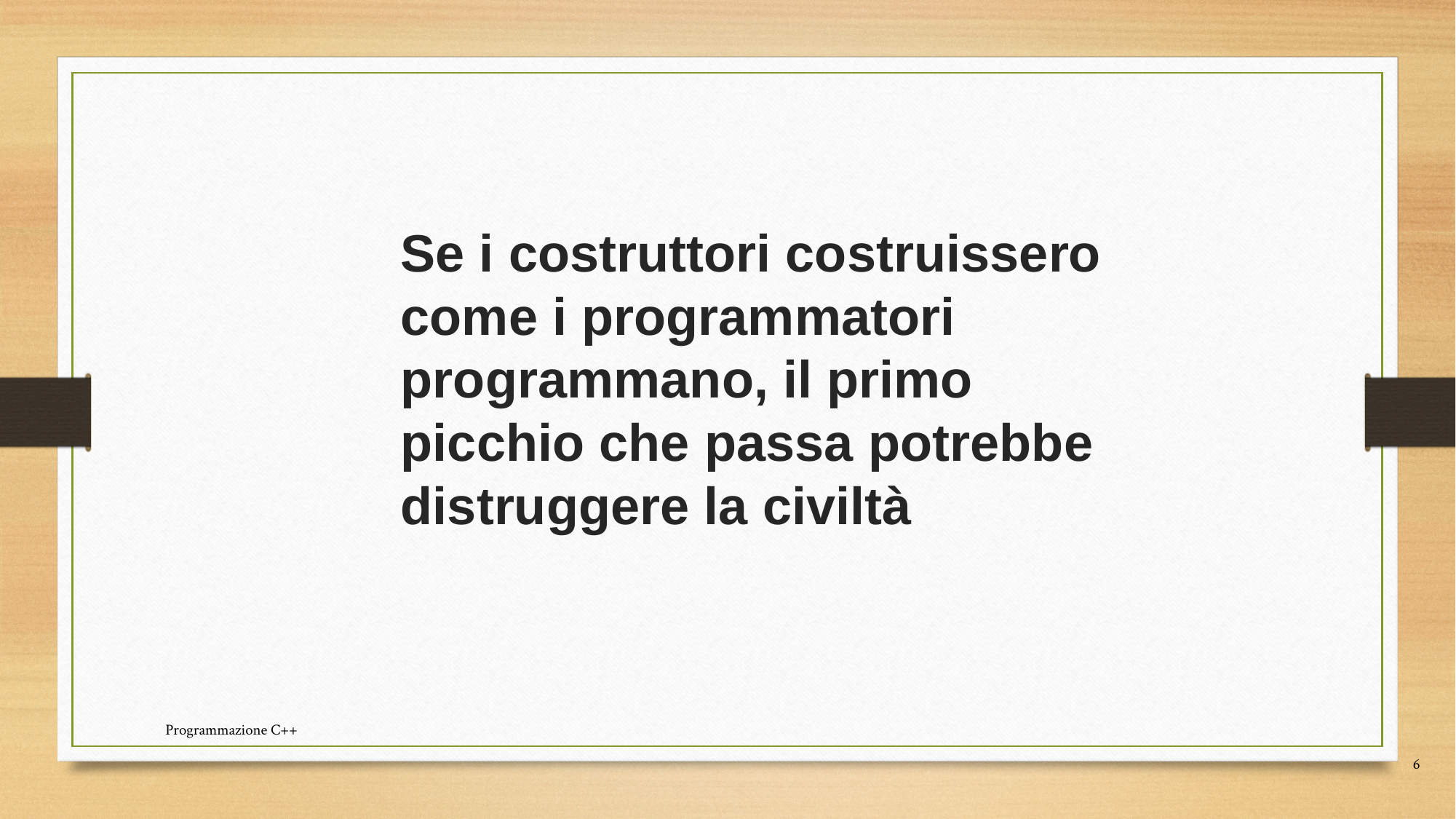

Se i costruttori costruissero come i programmatori programmano, il primo picchio che passa potrebbe distruggere la civiltà
Programmazione C++
6